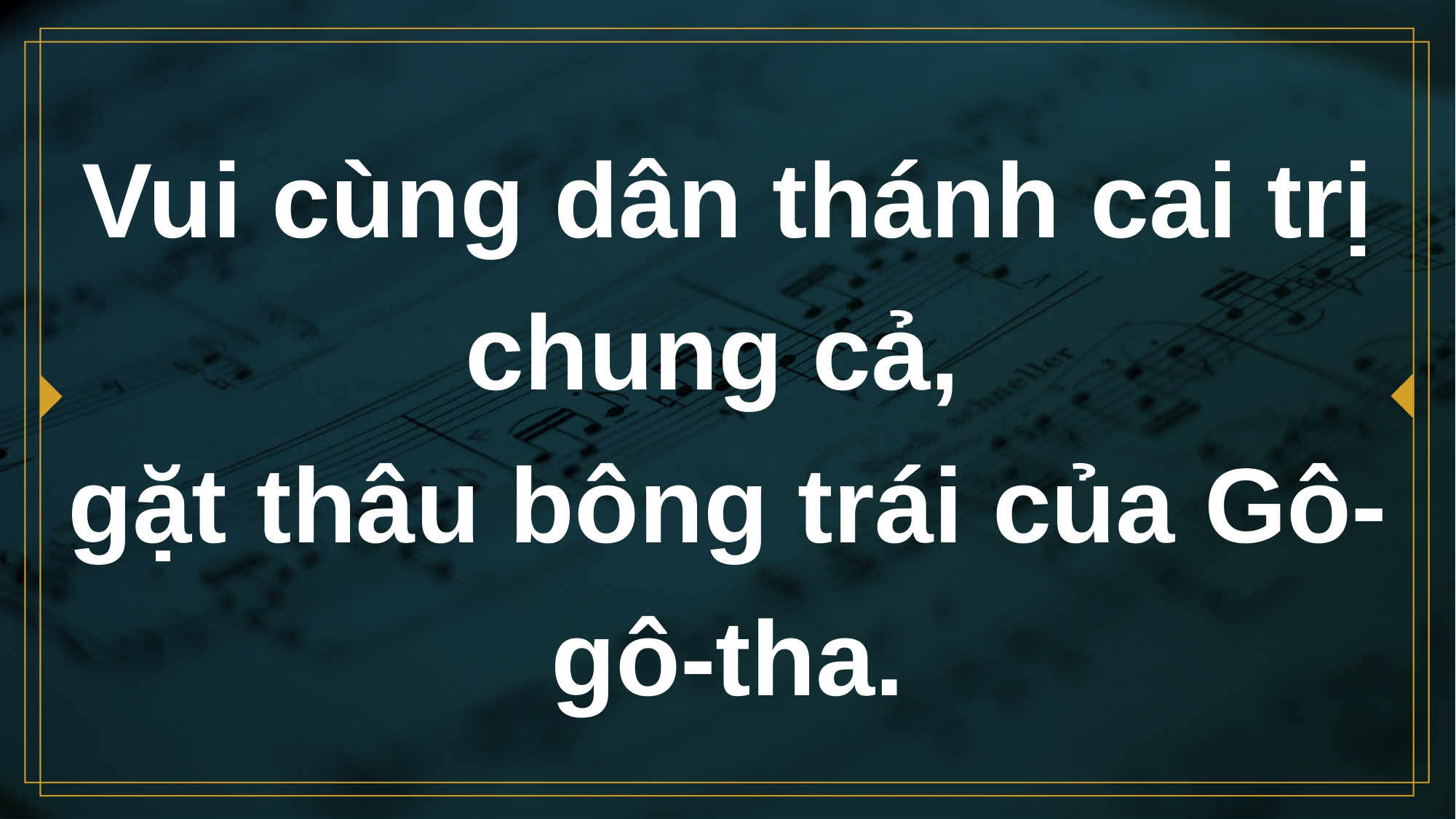

# Vui cùng dân thánh cai trị chung cả, gặt thâu bông trái của Gô-gô-tha.